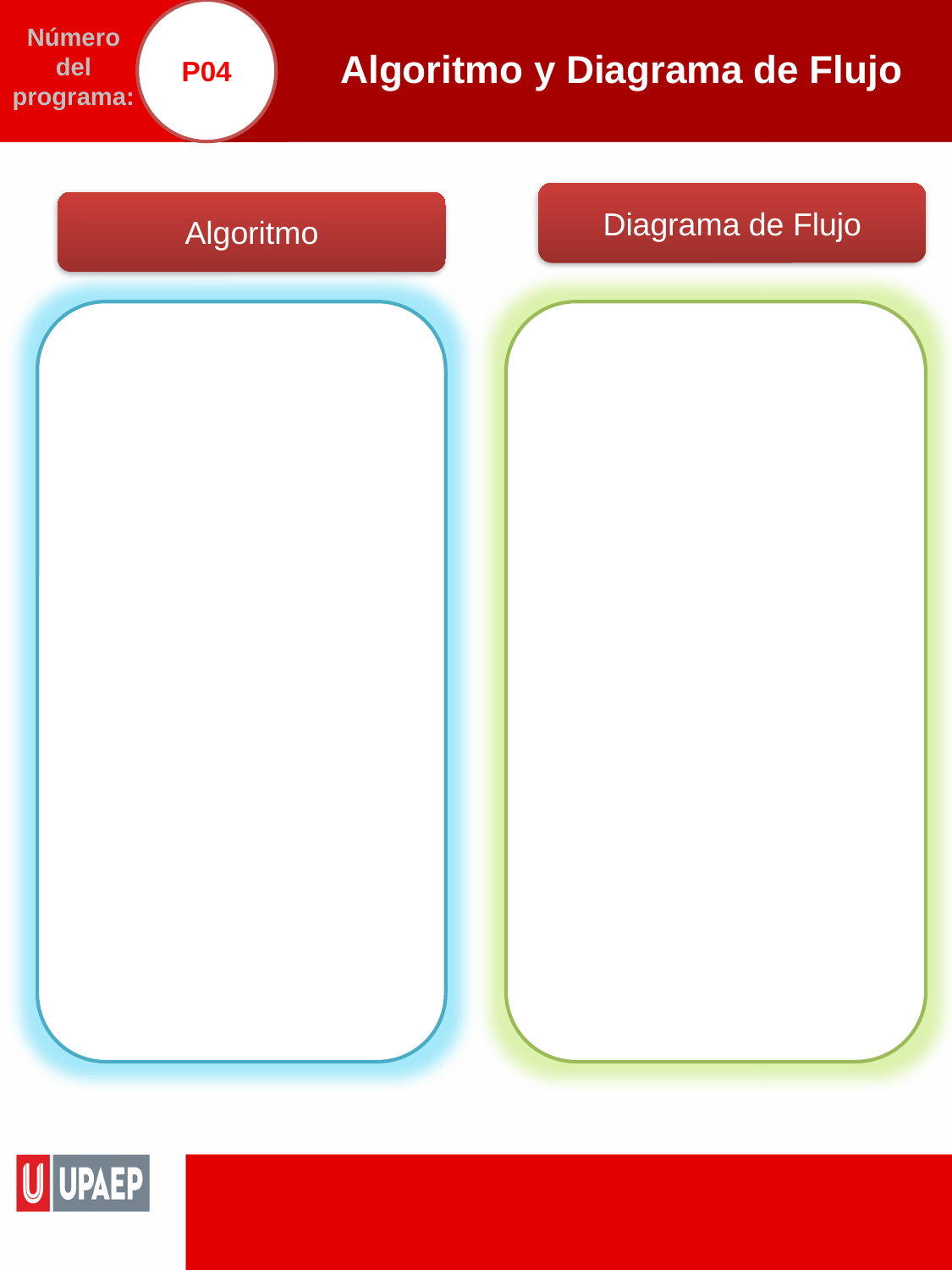

P04
# Algoritmo y Diagrama de Flujo
Número del programa:
Diagrama de Flujo
Algoritmo